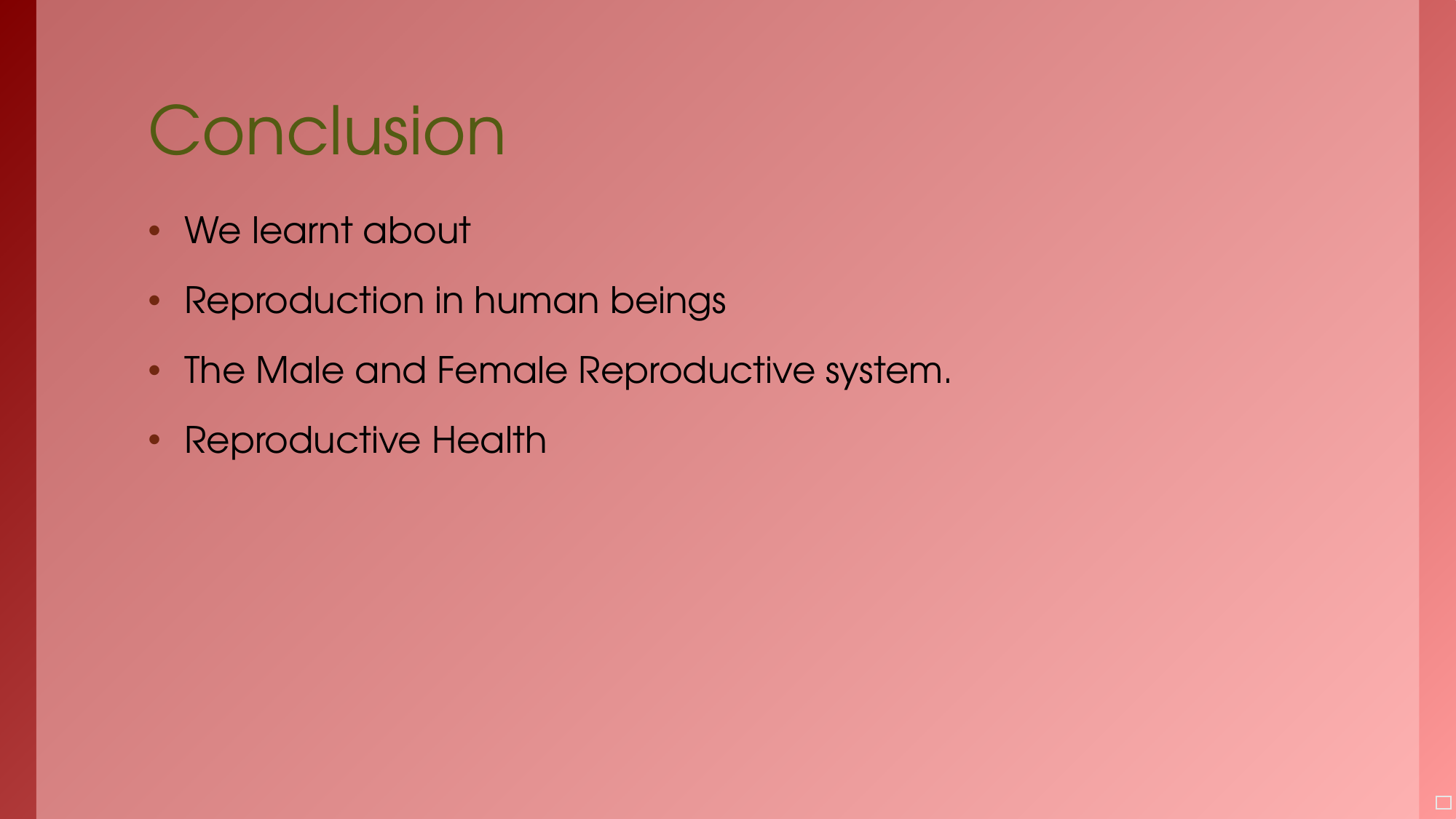

# Conclusion
We learnt about
Reproduction in human beings
The Male and Female Reproductive system.
Reproductive Health